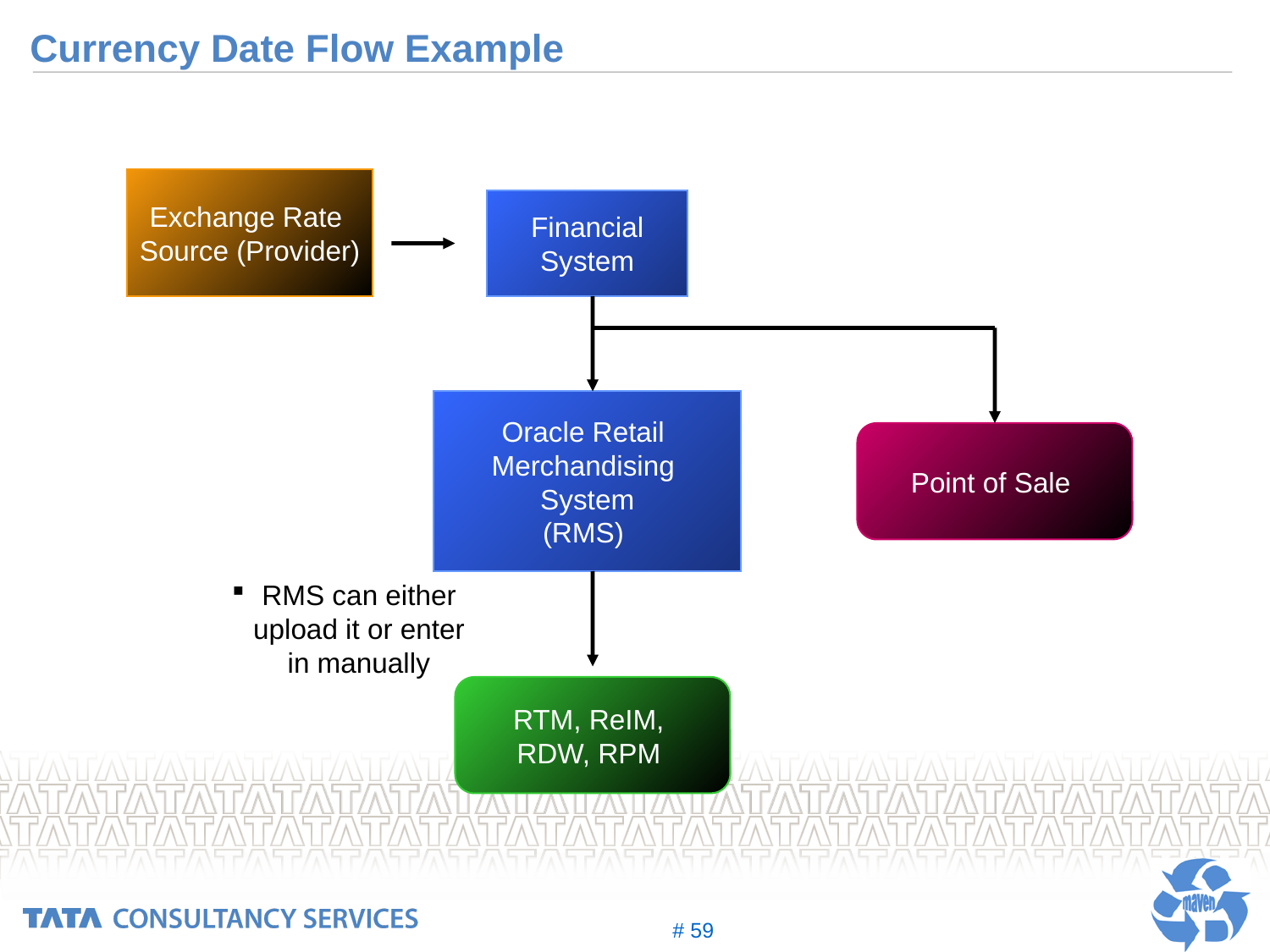

# Currency Date Flow Example
Exchange Rate
Source (Provider)
Financial
System

Oracle Retail
Merchandising
System
(RMS)
Point of Sale
RMS can either upload it or enter in manually

RTM, ReIM,
RDW, RPM